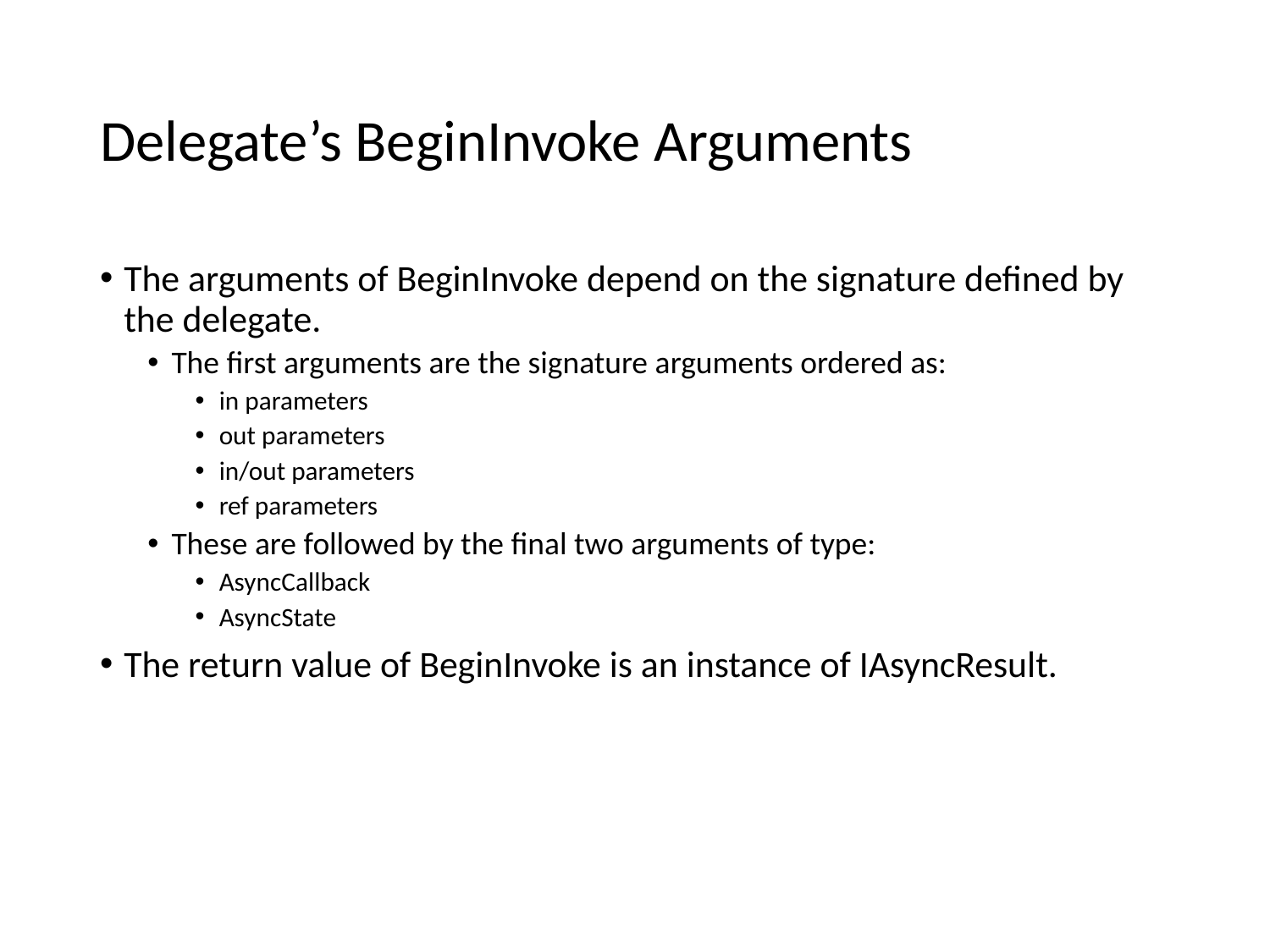

# Delegate’s BeginInvoke Arguments
The arguments of BeginInvoke depend on the signature defined by the delegate.
The first arguments are the signature arguments ordered as:
in parameters
out parameters
in/out parameters
ref parameters
These are followed by the final two arguments of type:
AsyncCallback
AsyncState
The return value of BeginInvoke is an instance of IAsyncResult.